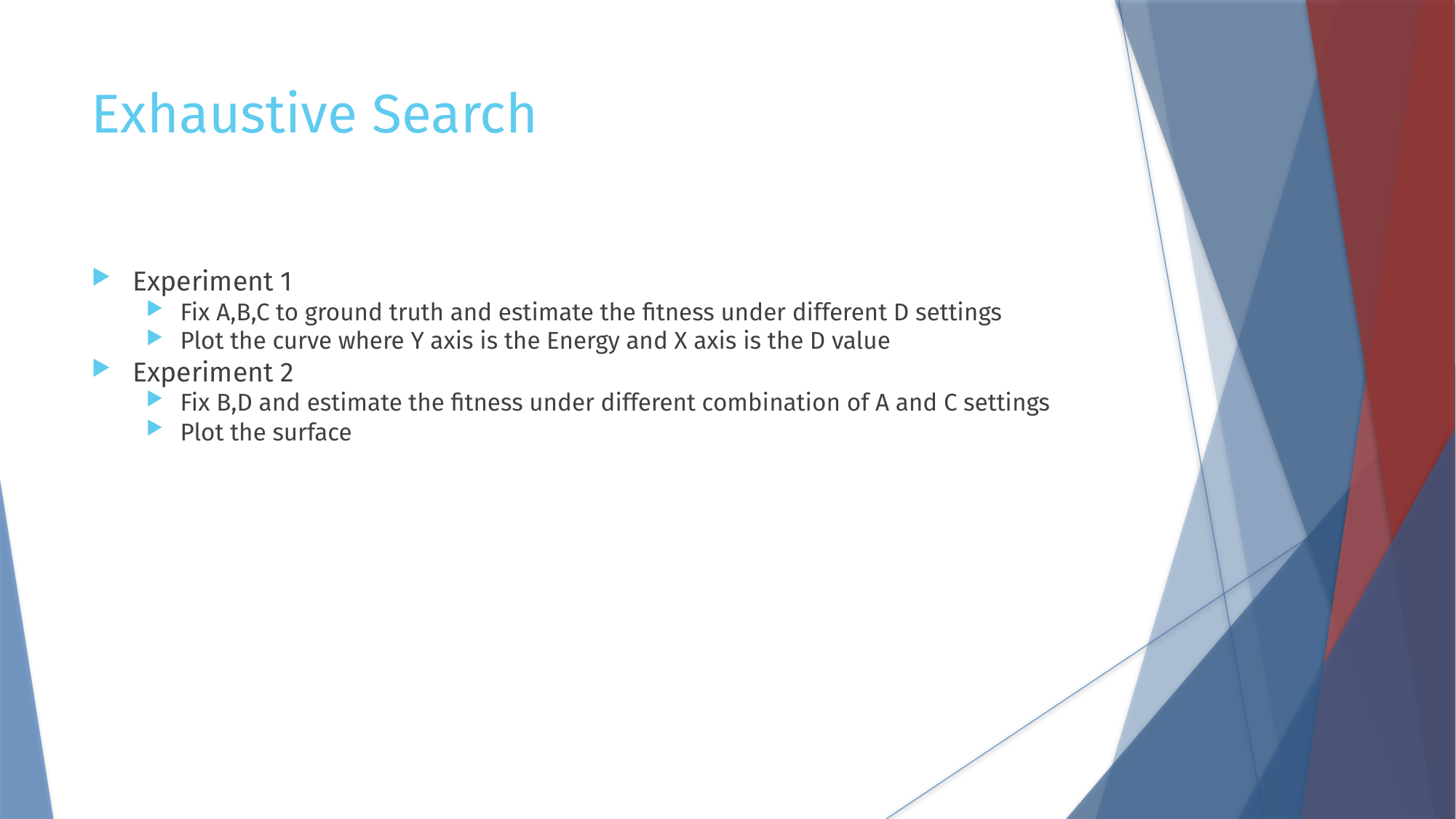

Exhaustive Search
Experiment 1
Fix A,B,C to ground truth and estimate the fitness under different D settings
Plot the curve where Y axis is the Energy and X axis is the D value
Experiment 2
Fix B,D and estimate the fitness under different combination of A and C settings
Plot the surface